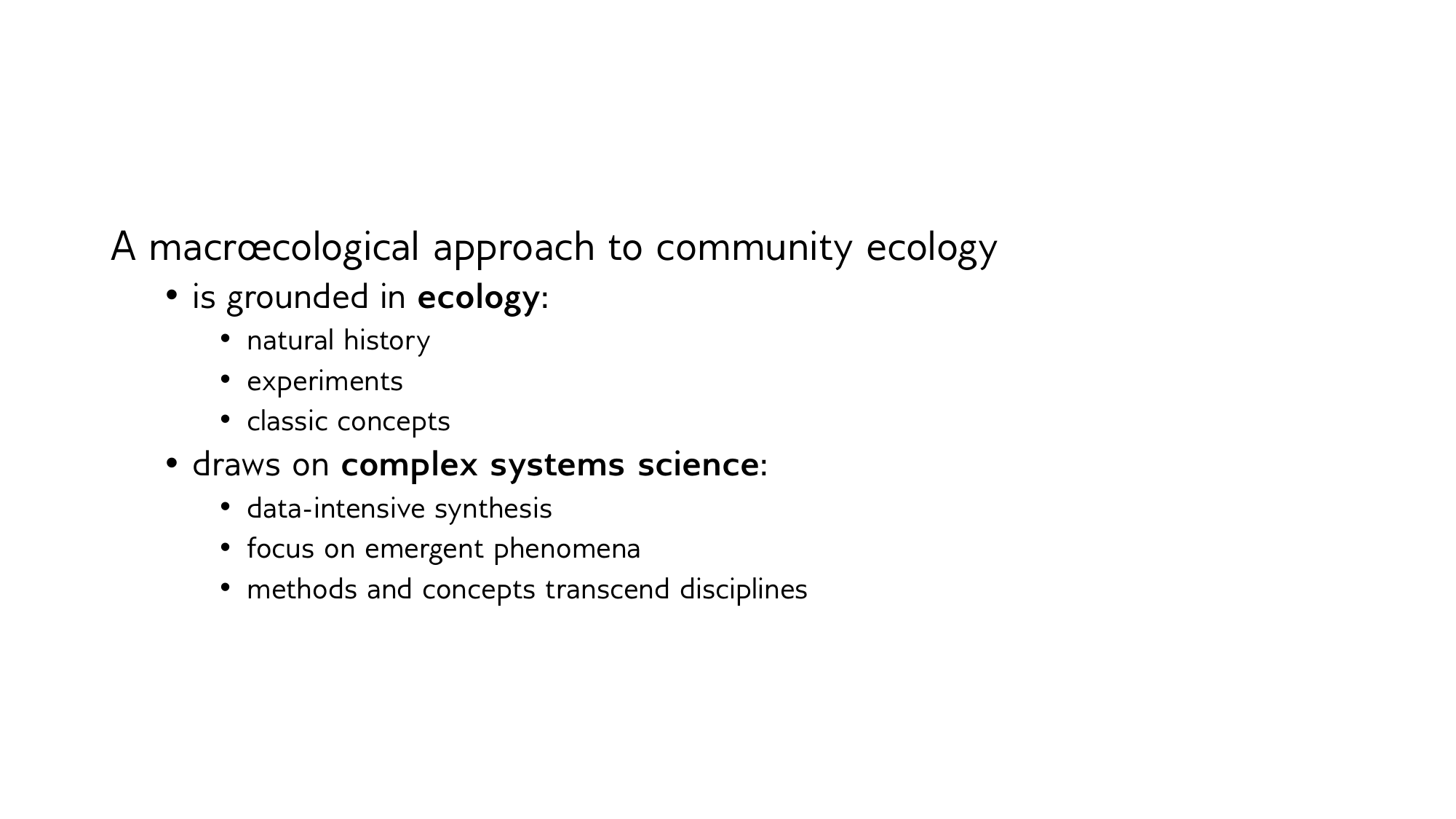

A macroecological approach to community ecology
is grounded in ecology:
natural history
experiments
classic concepts
draws on complex systems science:
data-intensive synthesis
focus on emergent phenomena
methods and concepts transcend disciplines